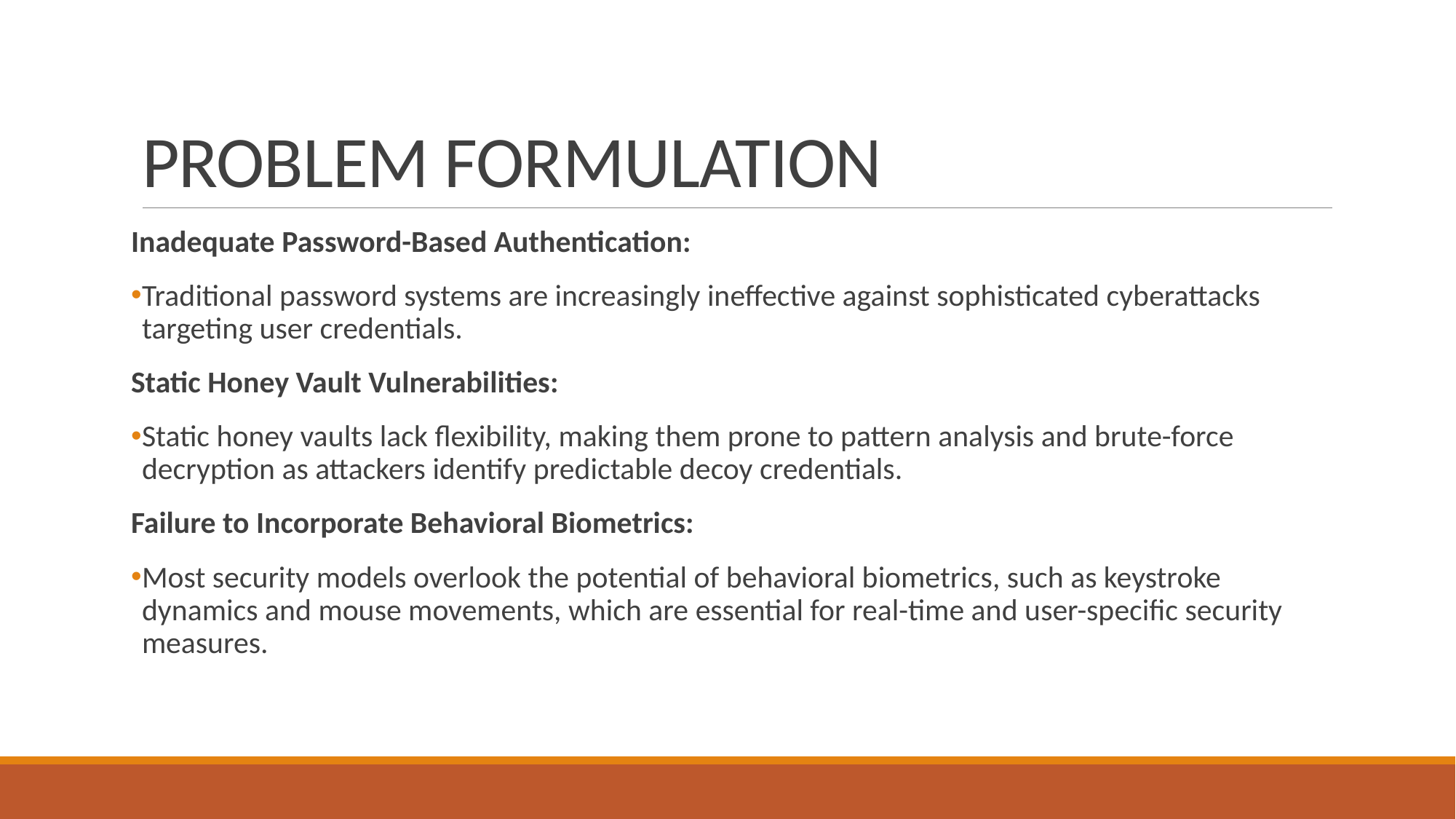

# PROBLEM FORMULATION
Inadequate Password-Based Authentication:
Traditional password systems are increasingly ineffective against sophisticated cyberattacks targeting user credentials.
Static Honey Vault Vulnerabilities:
Static honey vaults lack flexibility, making them prone to pattern analysis and brute-force decryption as attackers identify predictable decoy credentials.
Failure to Incorporate Behavioral Biometrics:
Most security models overlook the potential of behavioral biometrics, such as keystroke dynamics and mouse movements, which are essential for real-time and user-specific security measures.